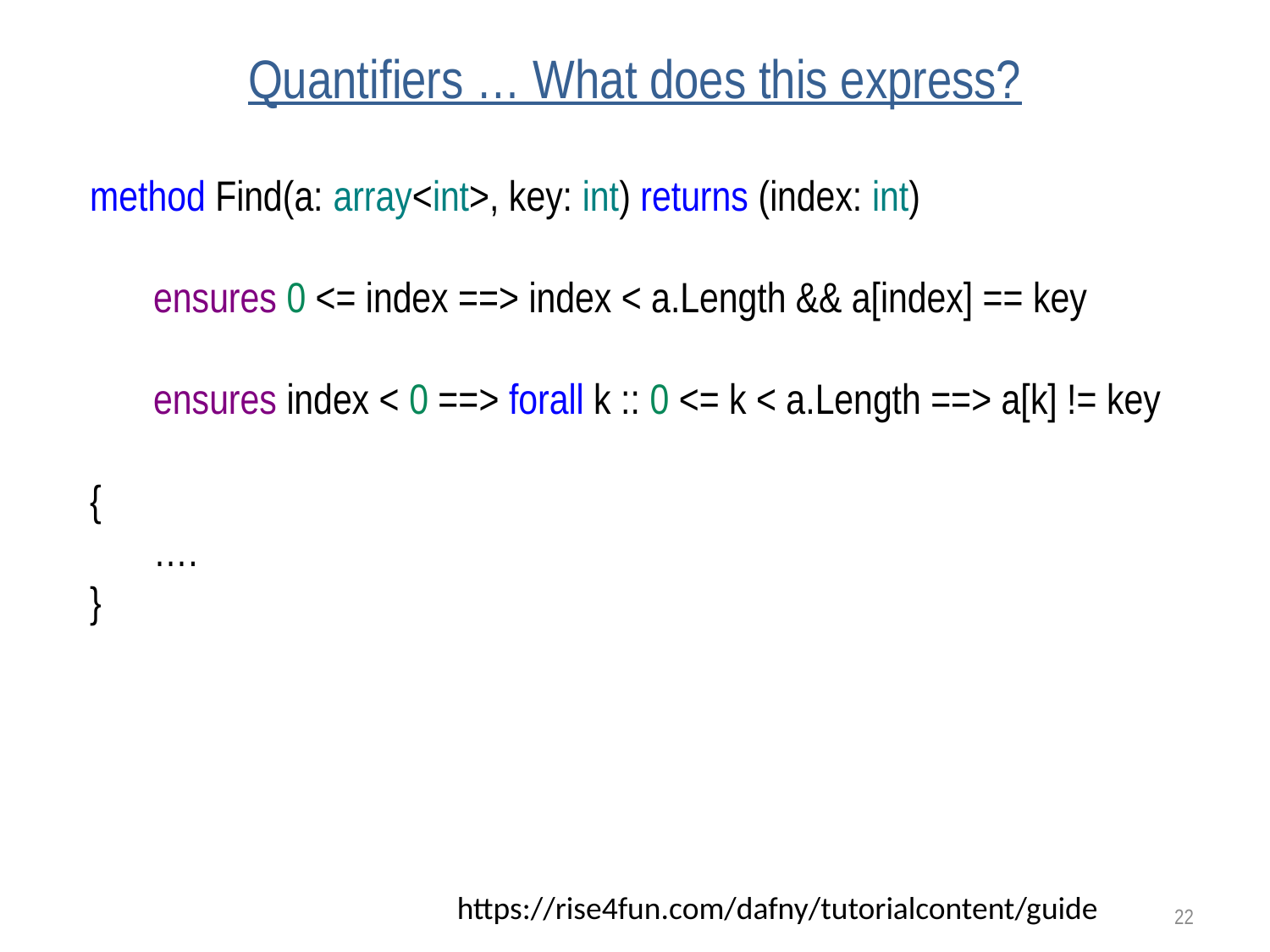

# Quantifiers … What does this express?
method Find(a: array<int>, key: int) returns (index: int)

ensures 0 <= index ==> index < a.Length && a[index] == key

ensures index < 0 ==> forall k :: 0 <= k < a.Length ==> a[k] != key

{
….
}
https://rise4fun.com/dafny/tutorialcontent/guide
22